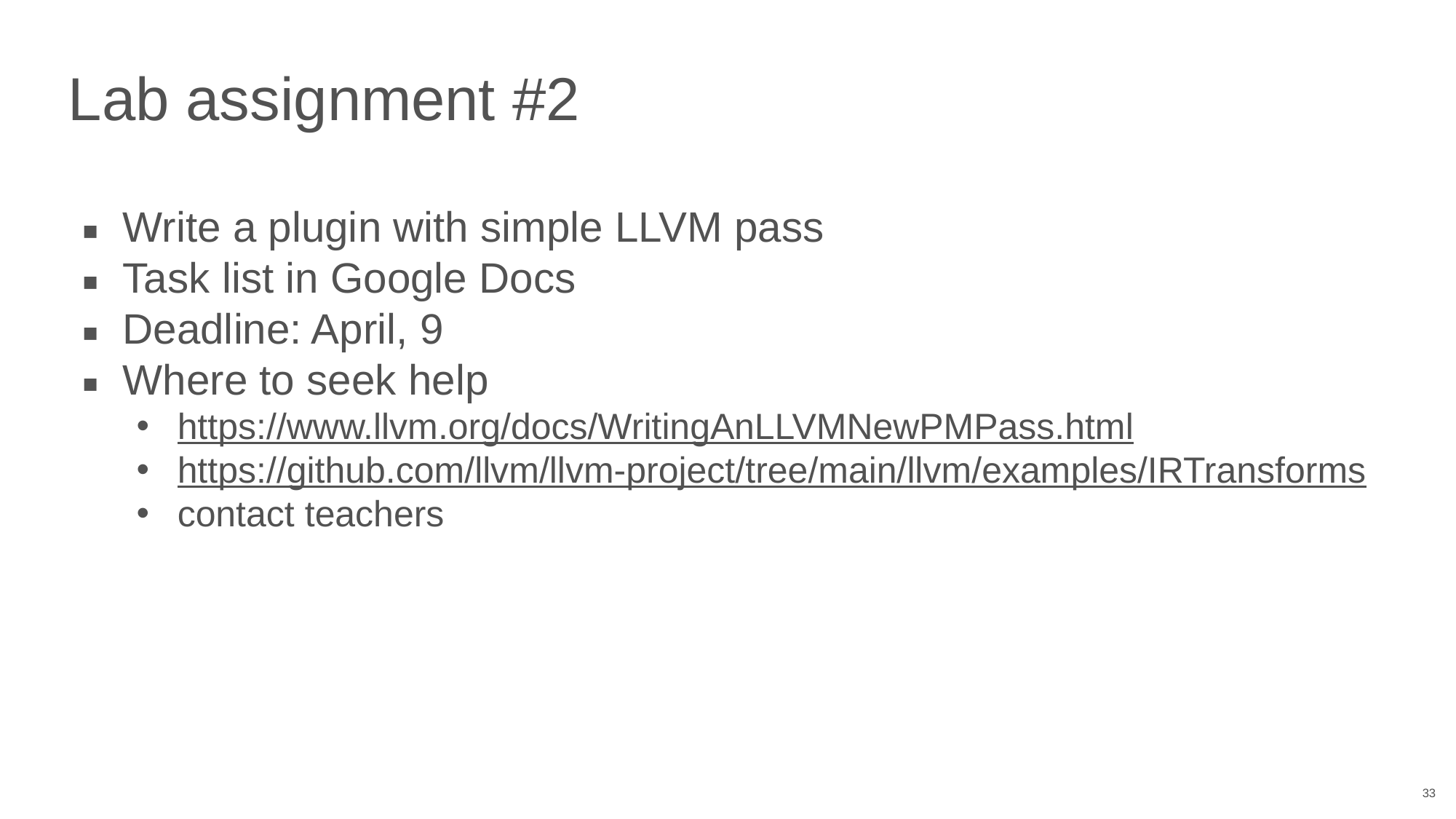

# Lab assignment #2
Write a plugin with simple LLVM pass
Task list in Google Docs
Deadline: April, 9
Where to seek help
https://www.llvm.org/docs/WritingAnLLVMNewPMPass.html
https://github.com/llvm/llvm-project/tree/main/llvm/examples/IRTransforms
contact teachers